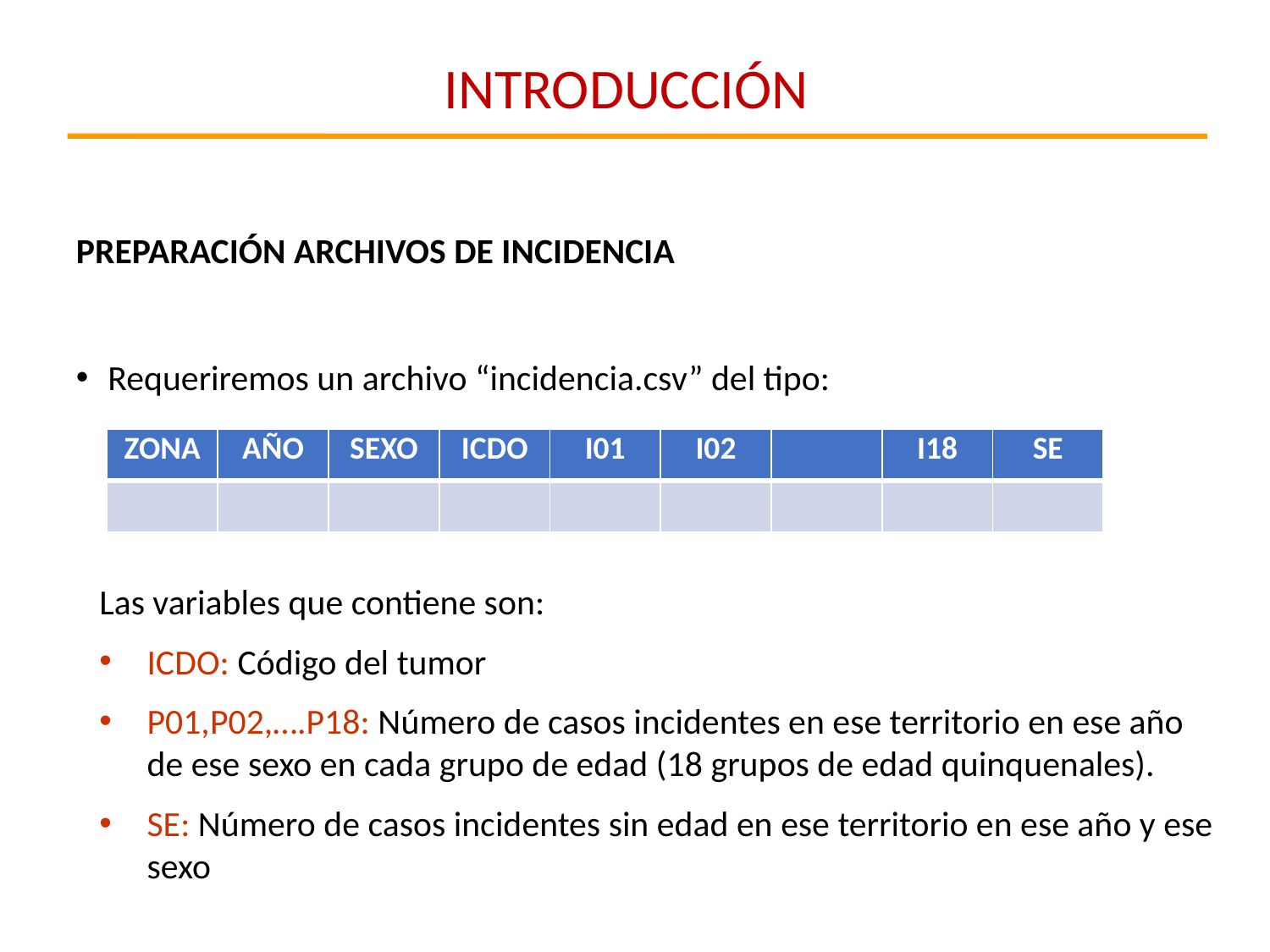

INTRODUCCIÓN

PREPARACIÓN ARCHIVOS DE INCIDENCIA

Requeriremos un archivo “incidencia.csv” del tipo:

| ZONA | AÑO | SEXO | ICDO | I01 | I02 |  | I18 | SE |
| --- | --- | --- | --- | --- | --- | --- | --- | --- |
|  |  |  |  |  |  |  |  |  |
Las variables que contiene son:
ICDO: Código del tumor
P01,P02,….P18: Número de casos incidentes en ese territorio en ese año de ese sexo en cada grupo de edad (18 grupos de edad quinquenales).
SE: Número de casos incidentes sin edad en ese territorio en ese año y ese sexo